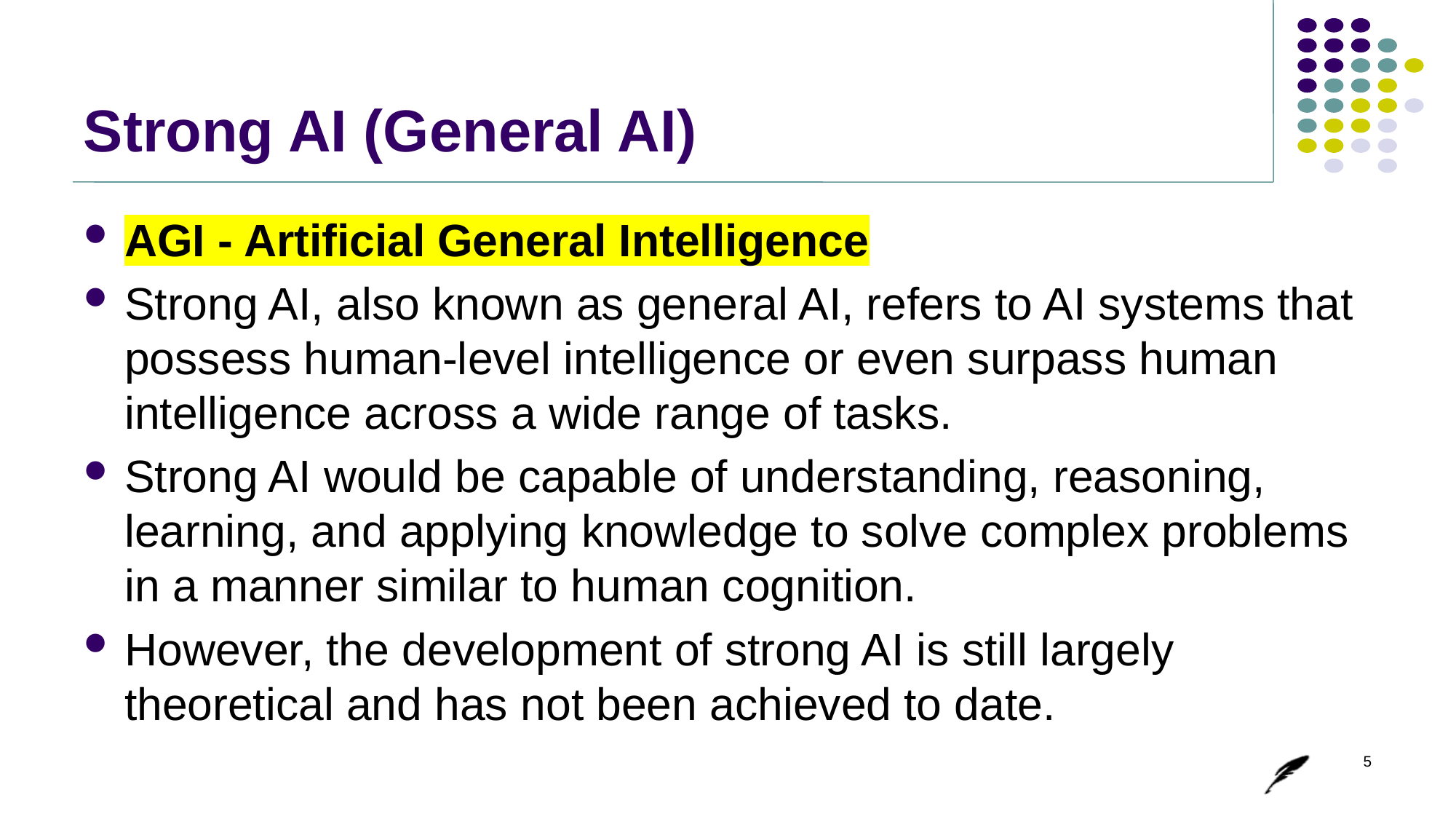

# Strong AI (General AI)
AGI - Artificial General Intelligence
Strong AI, also known as general AI, refers to AI systems that possess human-level intelligence or even surpass human intelligence across a wide range of tasks.
Strong AI would be capable of understanding, reasoning, learning, and applying knowledge to solve complex problems in a manner similar to human cognition.
However, the development of strong AI is still largely theoretical and has not been achieved to date.

5